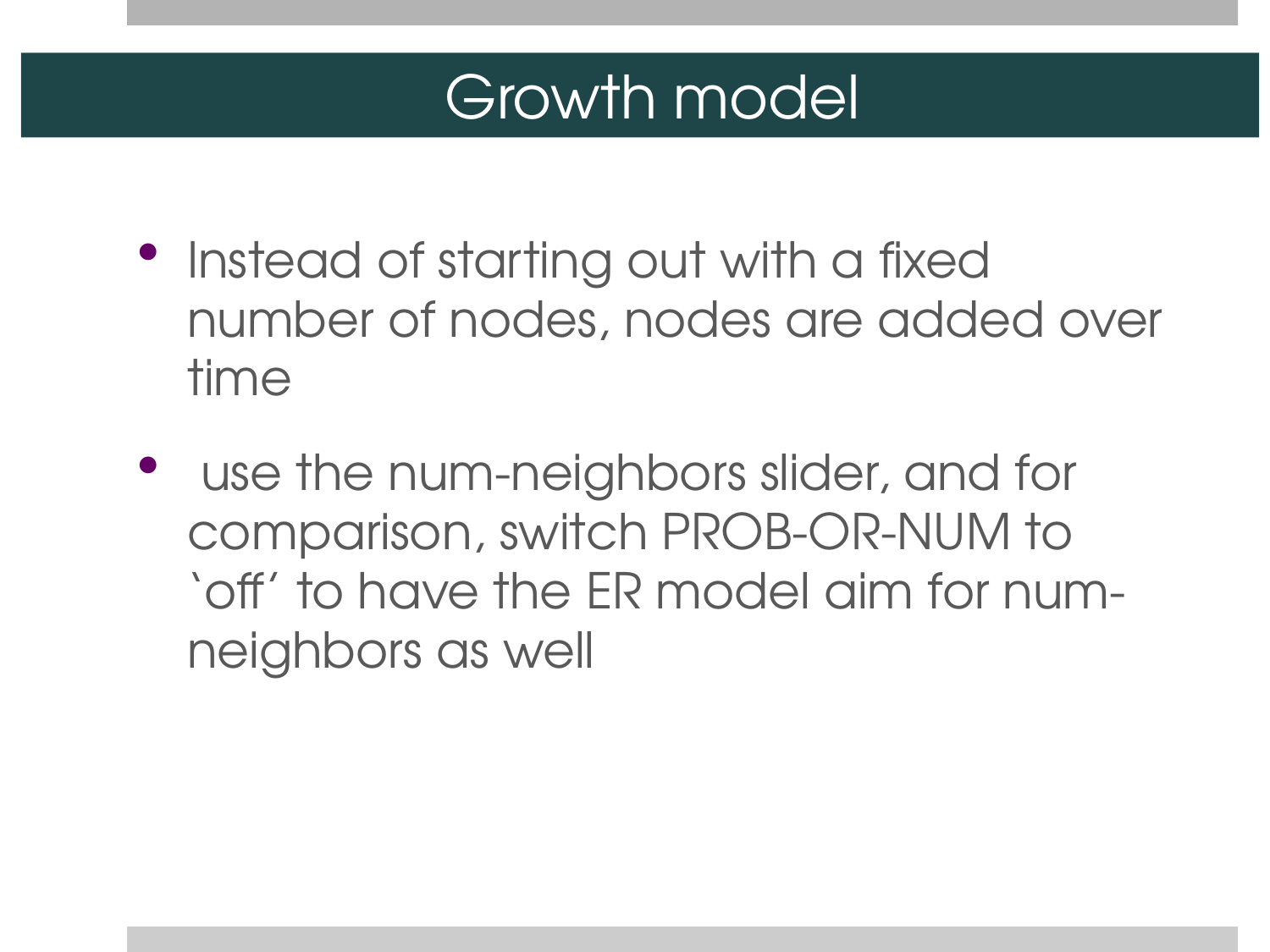

# Growth model
Instead of starting out with a fixed number of nodes, nodes are added over time
 use the num-neighbors slider, and for comparison, switch PROB-OR-NUM to ‘off’ to have the ER model aim for num-neighbors as well